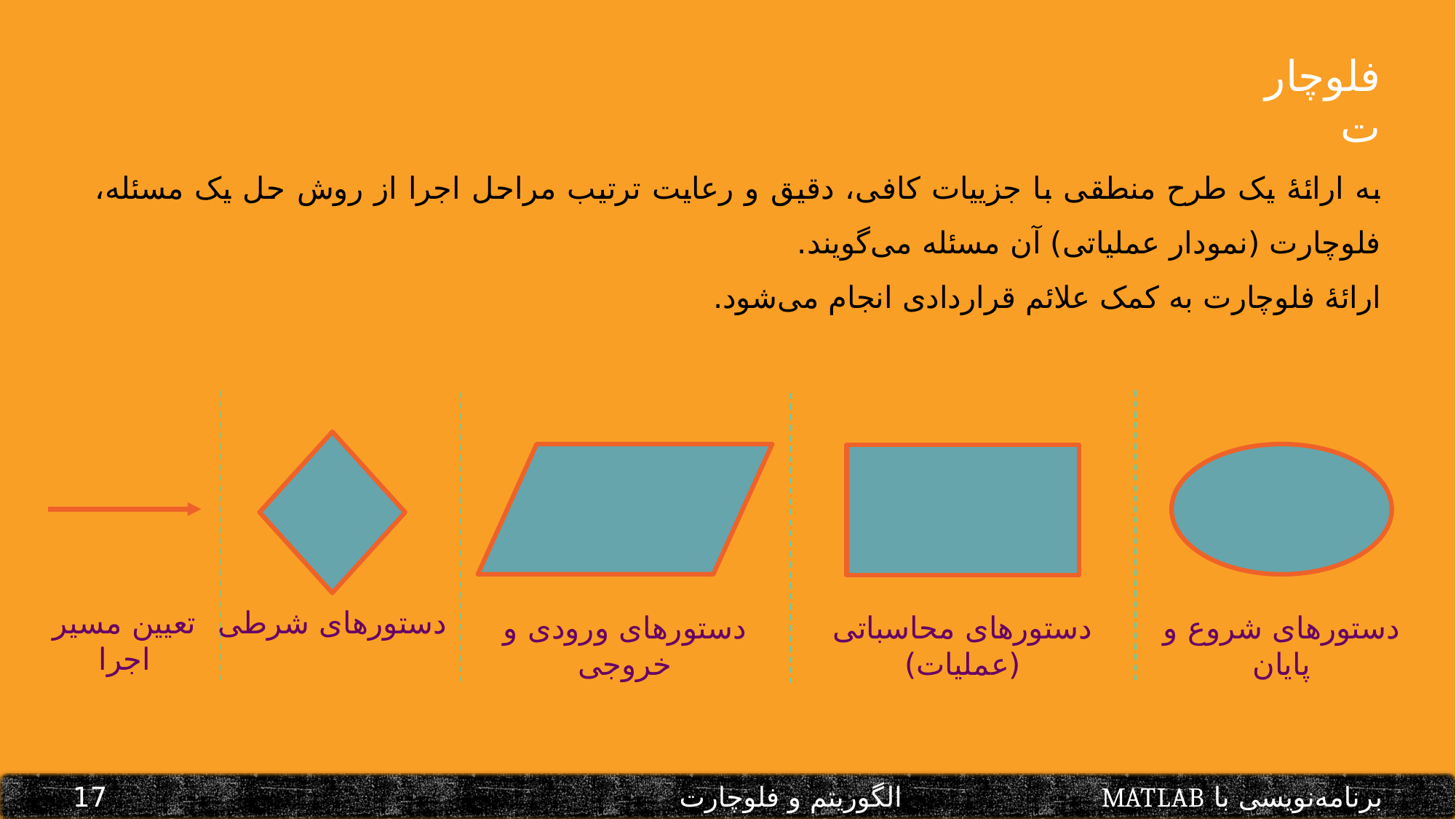

فلوچارت
به ارائۀ یک طرح منطقی با جزییات کافی، دقیق و رعایت ترتیب مراحل اجرا از روش حل یک مسئله، فلوچارت (نمودار عملیاتی) آن مسئله می‌گویند.
ارائۀ فلوچارت به کمک علائم قراردادی انجام می‌شود.

تعیین مسیر اجرا
دستورهای شرطی
دستورهای محاسباتی (عملیات)
دستورهای شروع و پایان
دستورهای ورودی و خروجی
برنامه‌نویسی با MATLAB			     الگوریتم و فلوچارت						 17